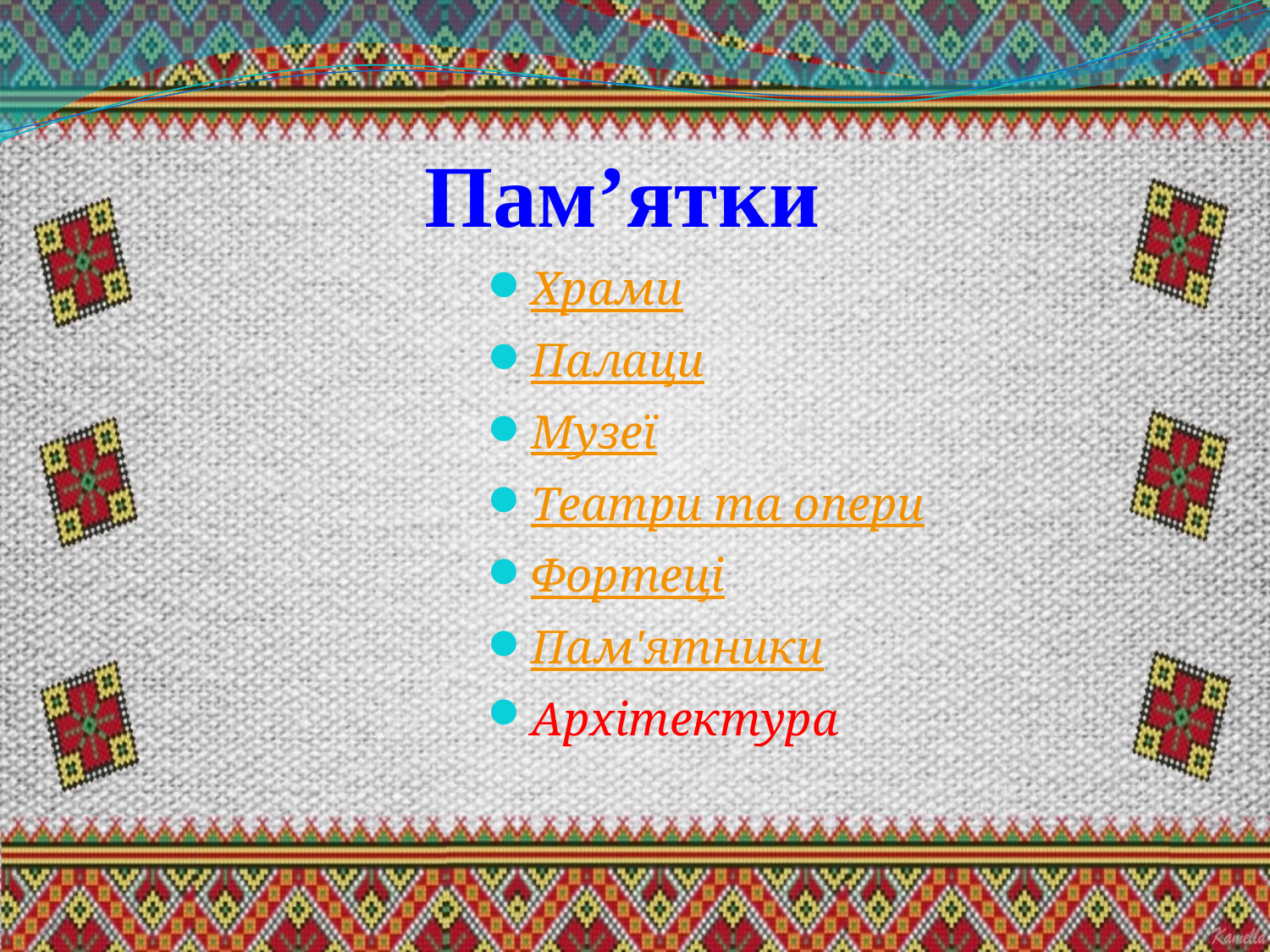

# Пам’ятки
Храми
Палаци
Музеї
Театри та опери
Фортеці
Пам'ятники
Архітектура